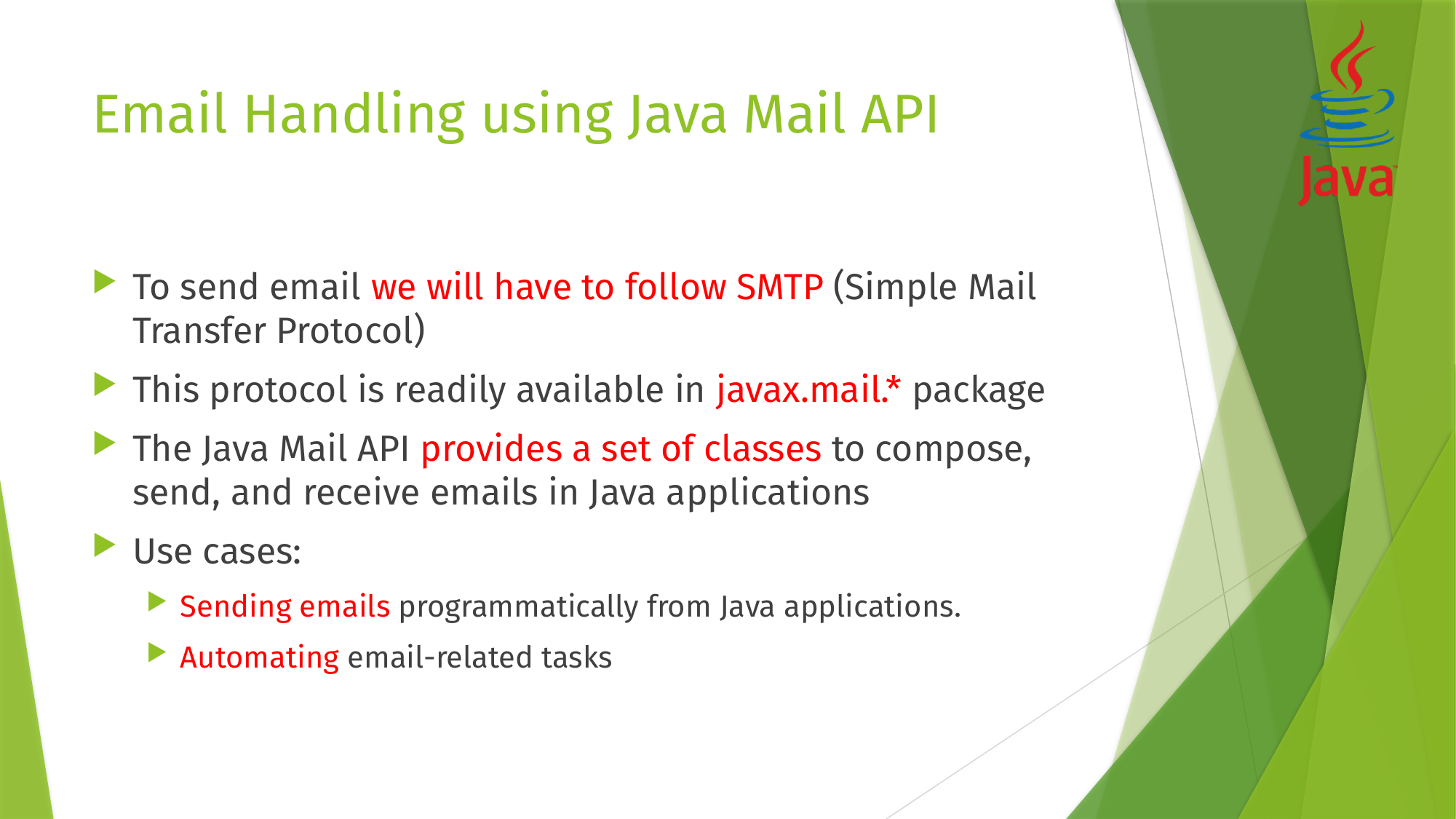

# Email Handling using Java Mail API
To send email we will have to follow SMTP (Simple Mail Transfer Protocol)
This protocol is readily available in javax.mail.* package
The Java Mail API provides a set of classes to compose, send, and receive emails in Java applications
Use cases:
Sending emails programmatically from Java applications.
Automating email-related tasks